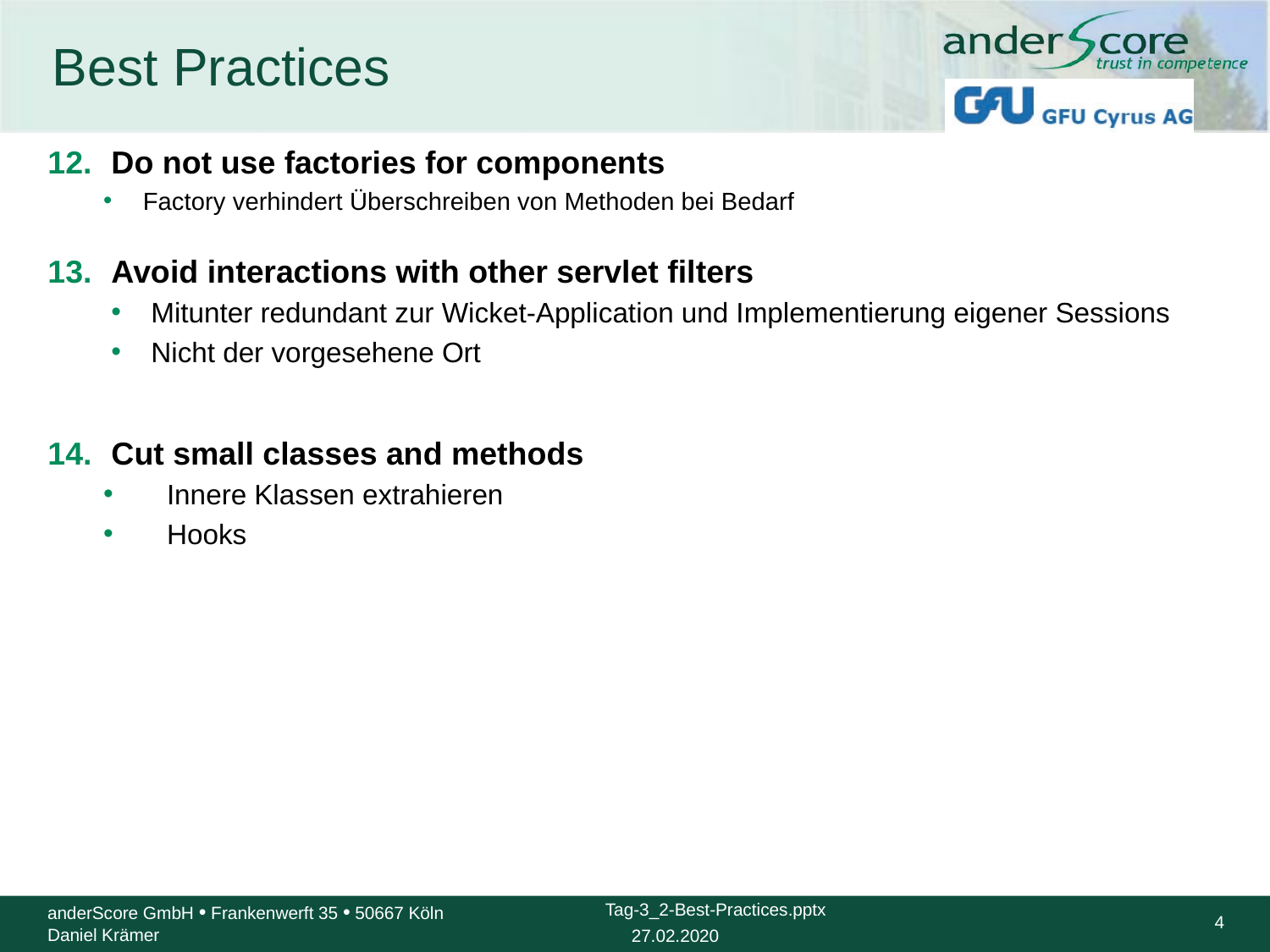

# Best Practices
Do not use factories for components
Factory verhindert Überschreiben von Methoden bei Bedarf
Avoid interactions with other servlet filters
Mitunter redundant zur Wicket-Application und Implementierung eigener Sessions
Nicht der vorgesehene Ort

Cut small classes and methods
Innere Klassen extrahieren
Hooks